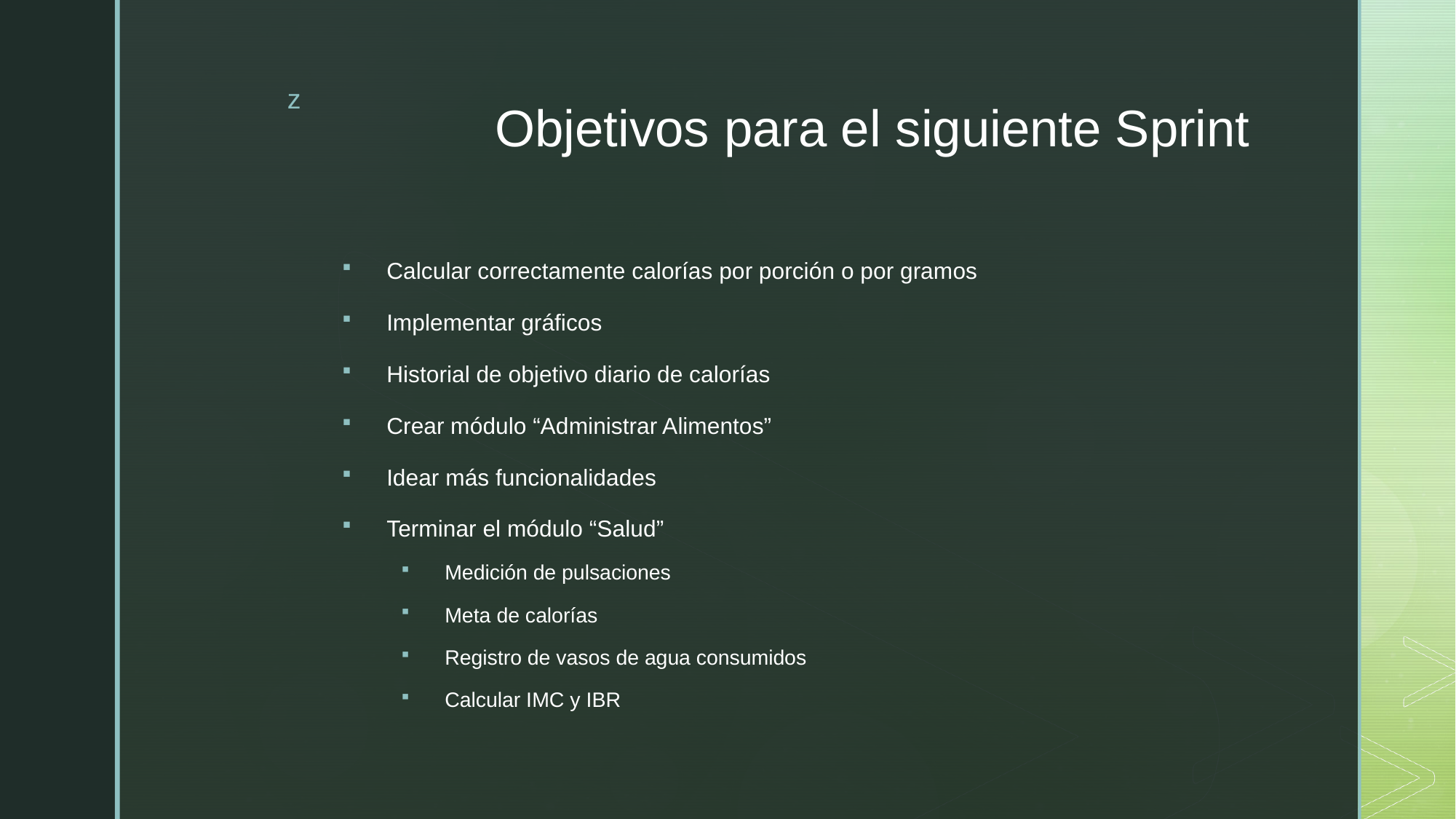

# Objetivos para el siguiente Sprint
Calcular correctamente calorías por porción o por gramos
Implementar gráficos
Historial de objetivo diario de calorías
Crear módulo “Administrar Alimentos”
Idear más funcionalidades
Terminar el módulo “Salud”
Medición de pulsaciones
Meta de calorías
Registro de vasos de agua consumidos
Calcular IMC y IBR